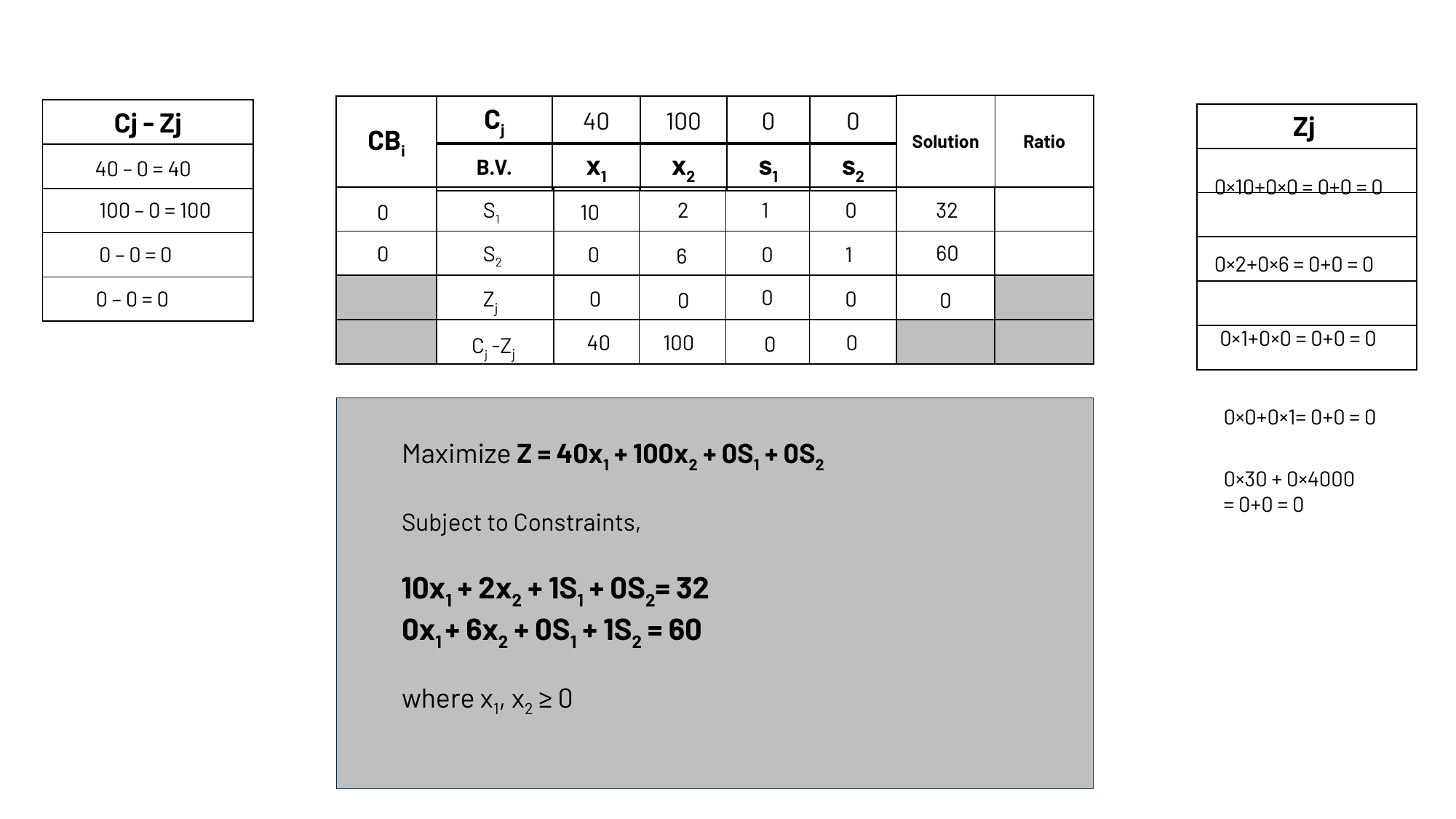

| Solution | Ratio |
| --- | --- |
| CBi |
| --- |
| Cj | 40 | 100 | 0 | 0 |
| --- | --- | --- | --- | --- |
| Cj - Zj |
| --- |
|  |
|  |
|  |
|  |
| Zj |
| --- |
|  |
|  |
|  |
|  |
|  |
| B.V. | x1 | x2 | s1 | s2 |
| --- | --- | --- | --- | --- |
40 – 0 = 40
0×10+0×0 = 0+0 = 0
|  |  |  |  |  |  |  |  |
| --- | --- | --- | --- | --- | --- | --- | --- |
|  |  |  |  |  |  |  |  |
|  |  |  |  |  |  |  |  |
|  |  |  |  |  |  |  |  |
100 – 0 = 100
S1
2
1
0
32
0
10
60
S2
0
0 – 0 = 0
0
0
1
6
0×2+0×6 = 0+0 = 0
Zj
0
0 – 0 = 0
0
0
0
0
0×1+0×0 = 0+0 = 0
0
100
Cj -Zj
40
0

Maximize Z = 40x1 + 100x2 + 0S1 + 0S2

Subject to Constraints,

         10x1 + 2x2 + 1S1 + 0S2= 32
0x1 + 6x2 + 0S1 + 1S2 = 60

where x1, x2 ≥ 0

0×0+0×1= 0+0 = 0
0×30 + 0×4000
= 0+0 = 0